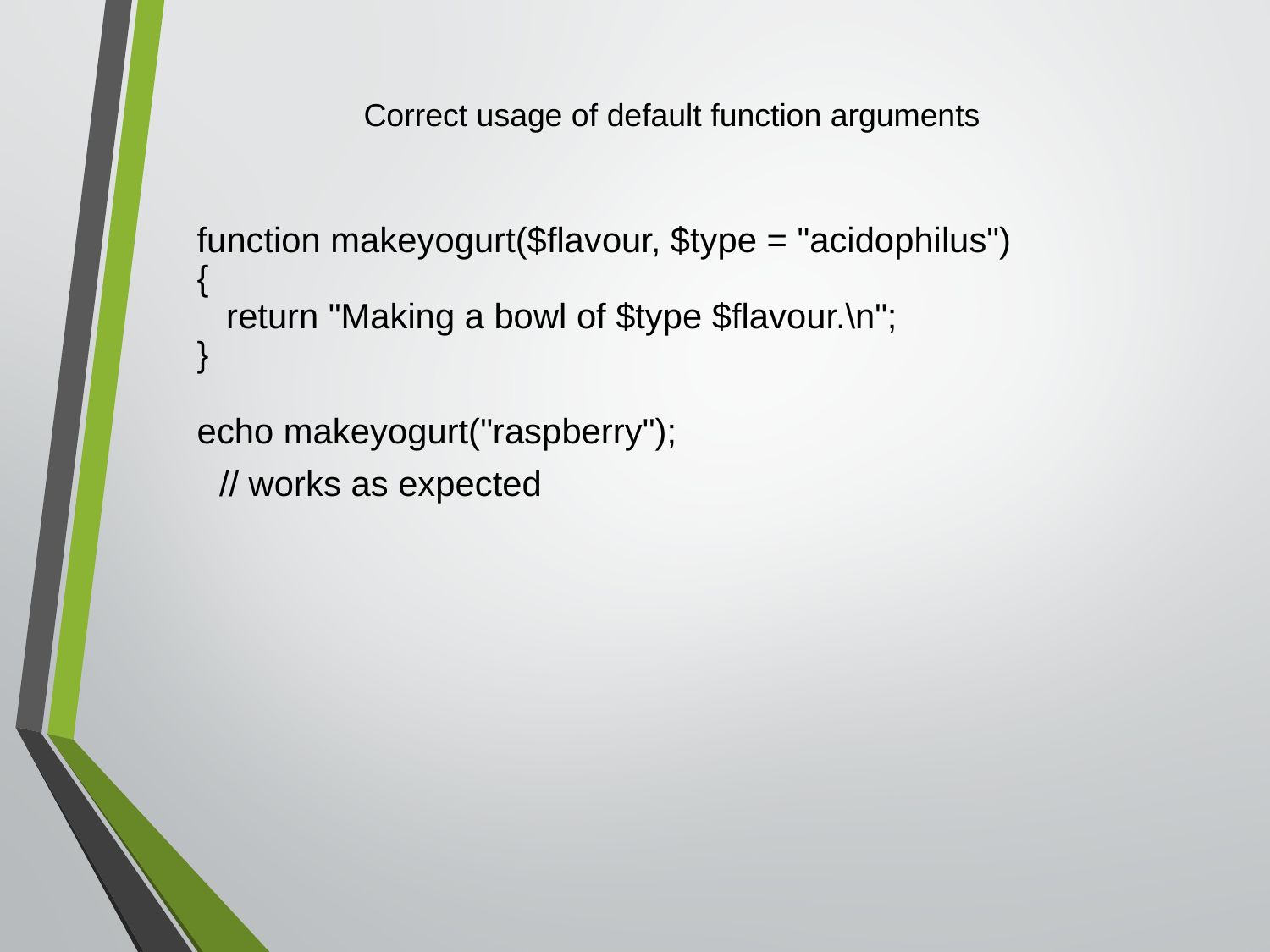

# Correct usage of default function arguments
	function makeyogurt($flavour, $type = "acidophilus")
{
   return "Making a bowl of $type $flavour.\n";
}
echo makeyogurt("raspberry");
   // works as expected